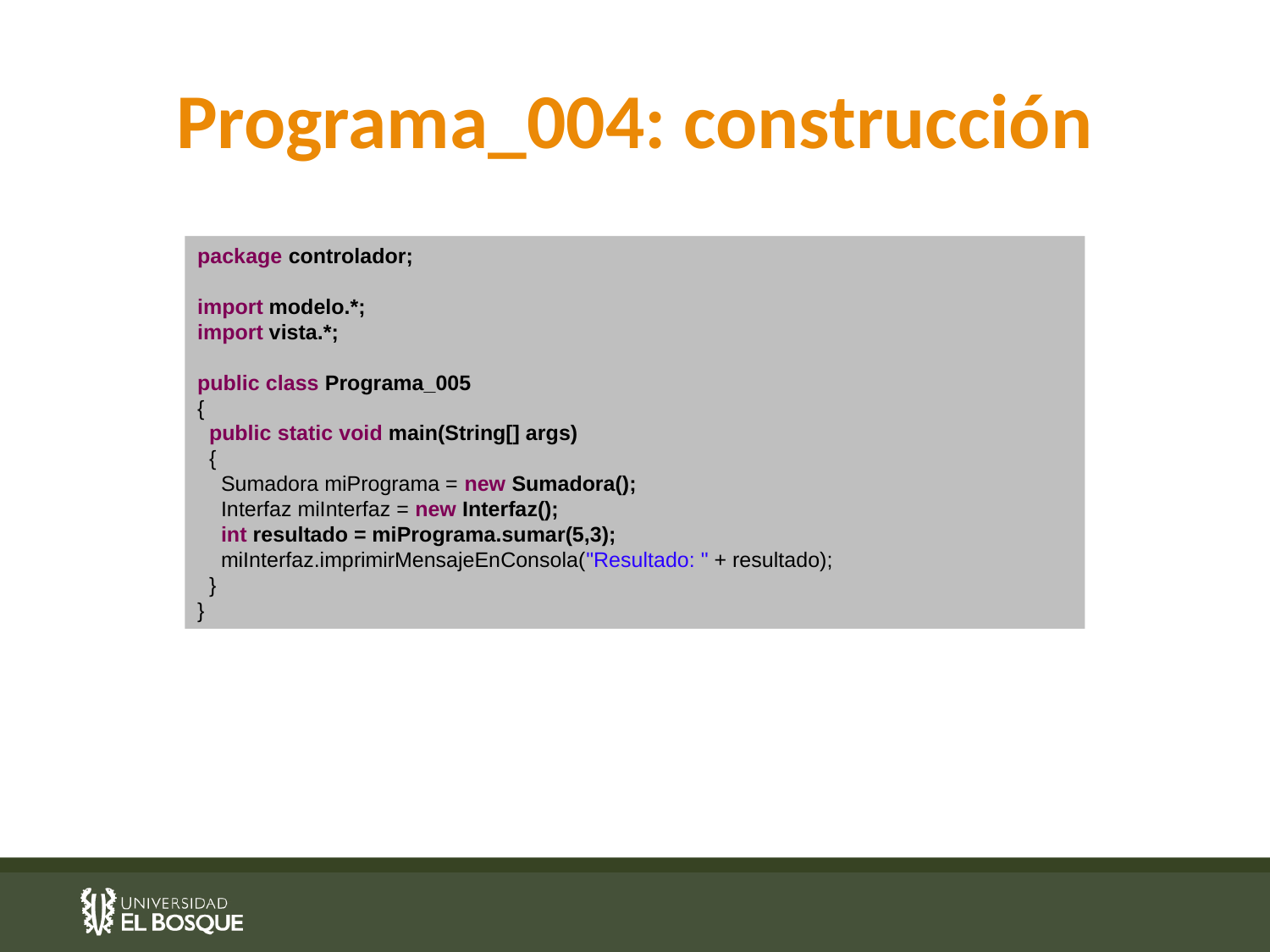

# Programa_004: construcción
package controlador;

import modelo.*;
import vista.*;

public class Programa_005
{
  public static void main(String[] args)
  {
    Sumadora miPrograma = new Sumadora();
    Interfaz miInterfaz = new Interfaz();
    int resultado = miPrograma.sumar(5,3);
    miInterfaz.imprimirMensajeEnConsola("Resultado: " + resultado);
  }
}